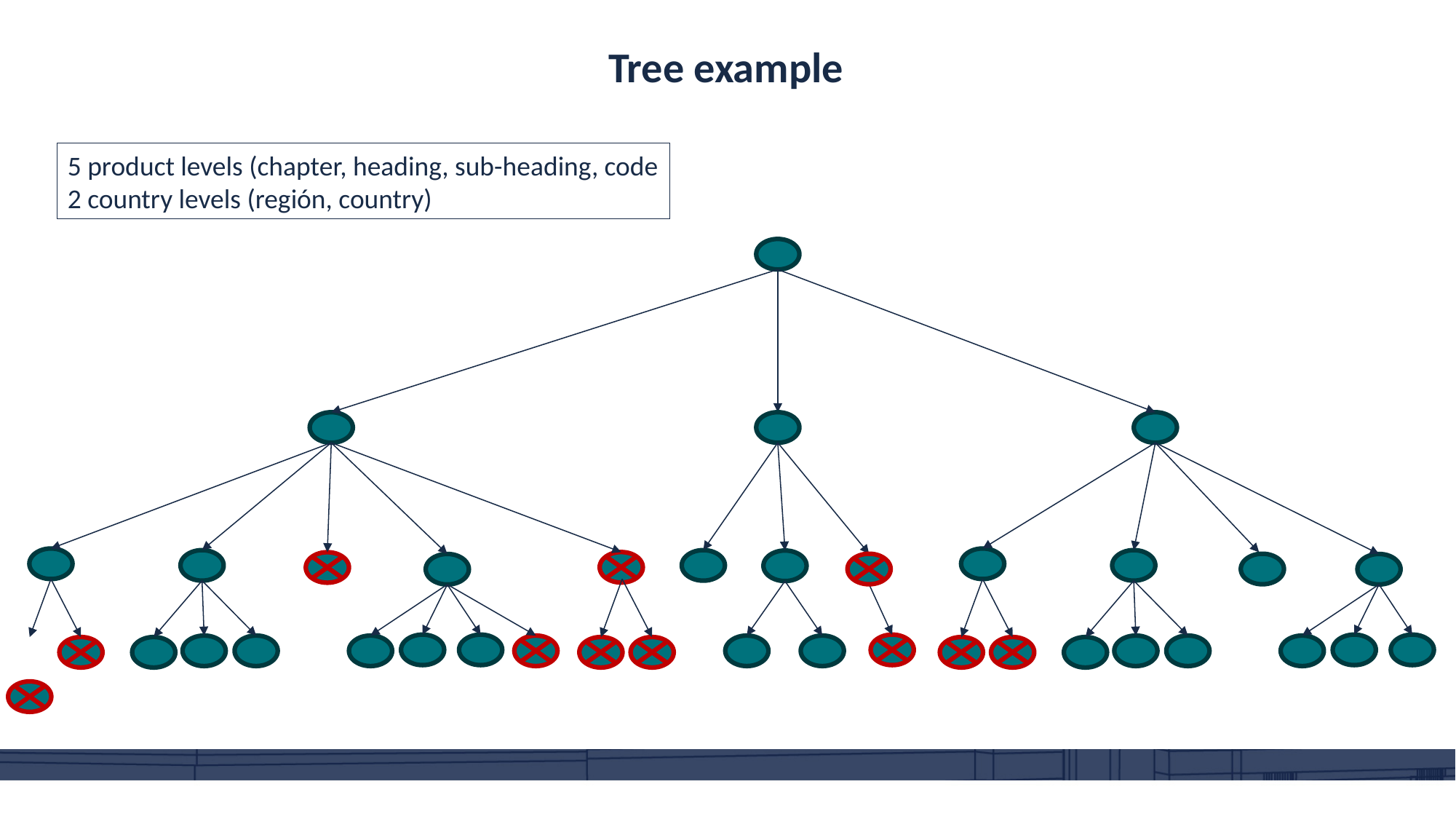

# Tree example
5 product levels (chapter, heading, sub-heading, code
2 country levels (región, country)